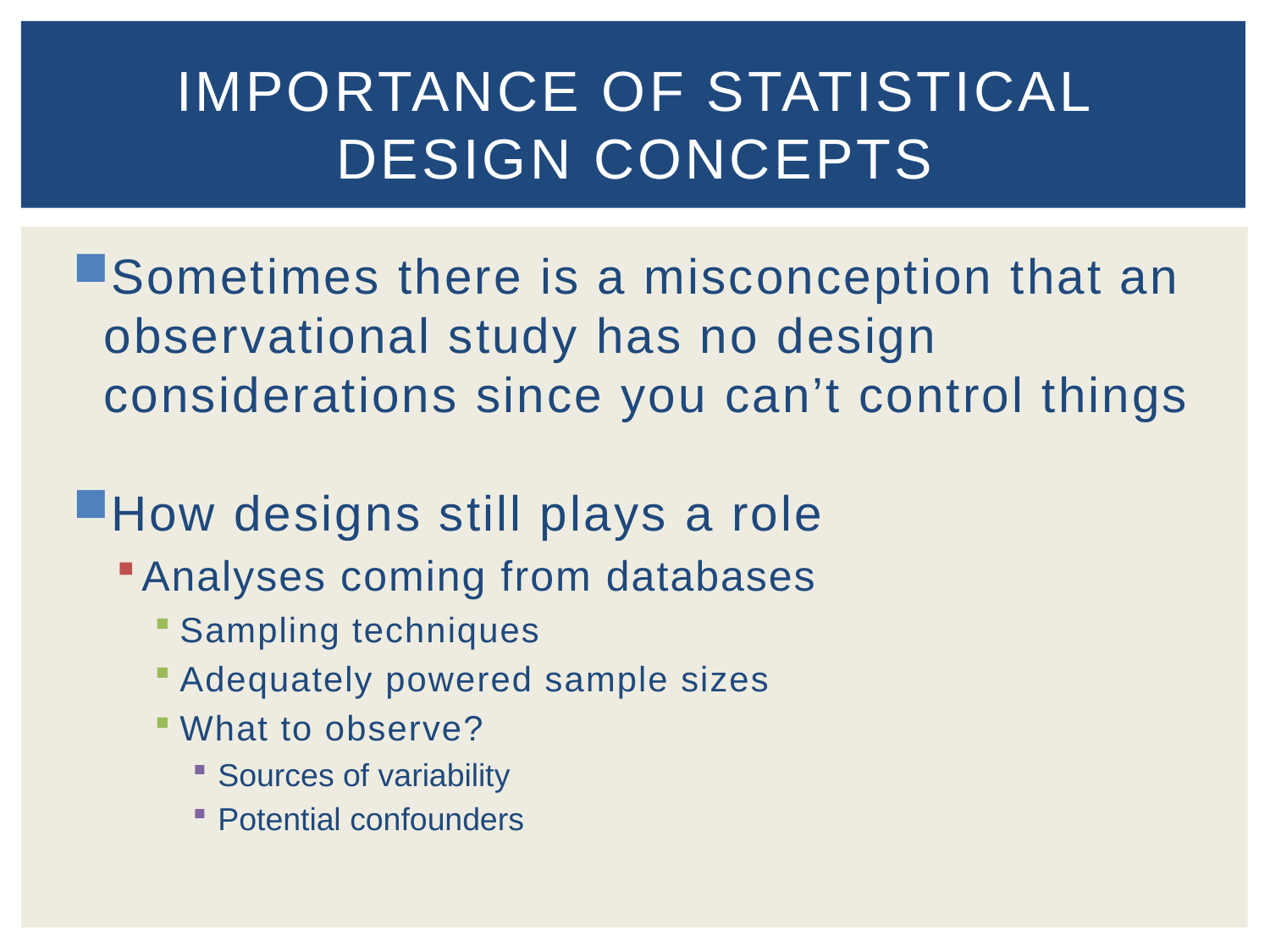

# Importance of Statistical design concepts
Sometimes there is a misconception that an observational study has no design considerations since you can’t control things

How designs still plays a role
Analyses coming from databases
Sampling techniques
Adequately powered sample sizes
What to observe?
Sources of variability
Potential confounders